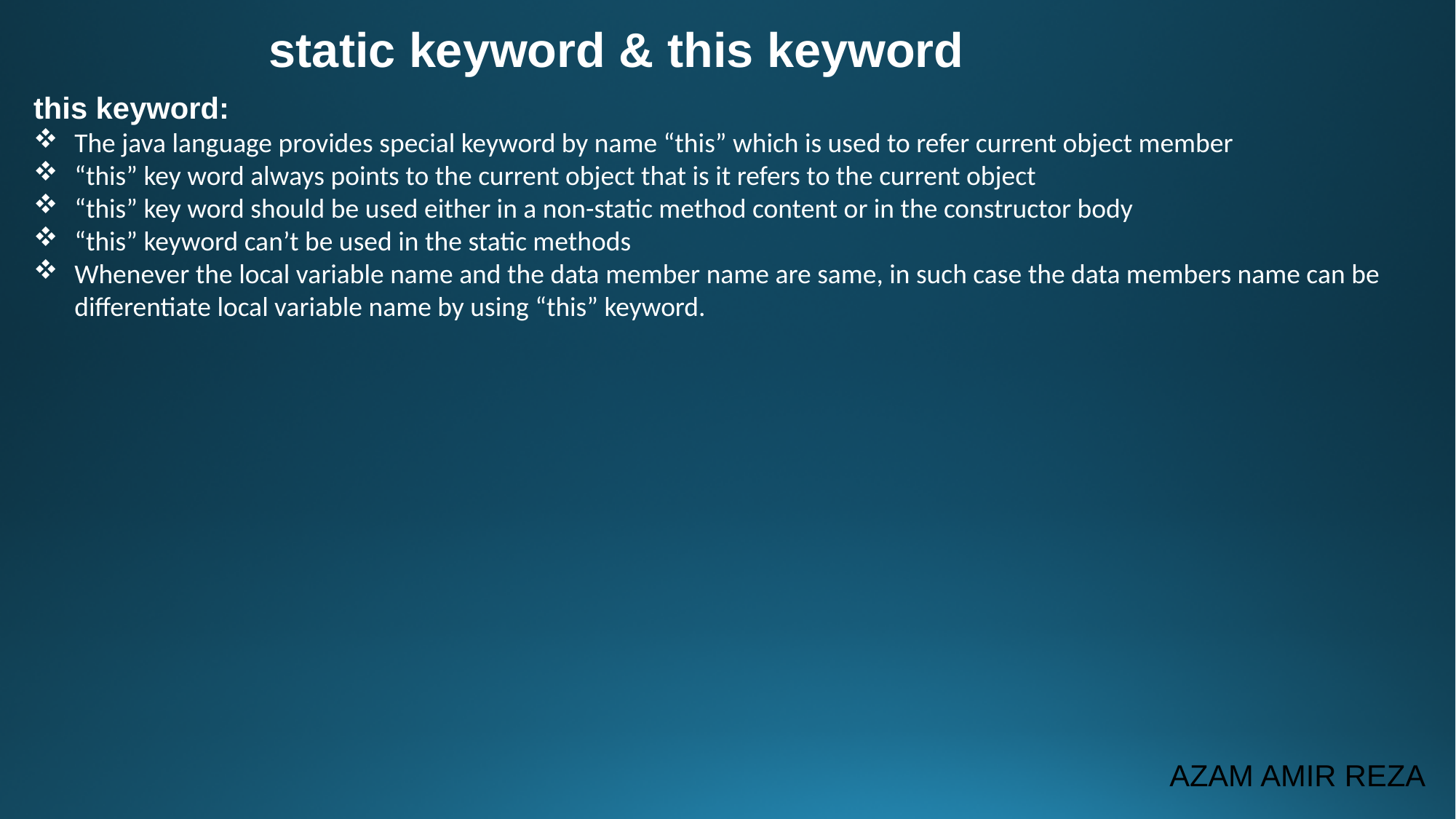

static keyword & this keyword
this keyword:
The java language provides special keyword by name “this” which is used to refer current object member
“this” key word always points to the current object that is it refers to the current object
“this” key word should be used either in a non-static method content or in the constructor body
“this” keyword can’t be used in the static methods
Whenever the local variable name and the data member name are same, in such case the data members name can be differentiate local variable name by using “this” keyword.

AZAM AMIR REZA